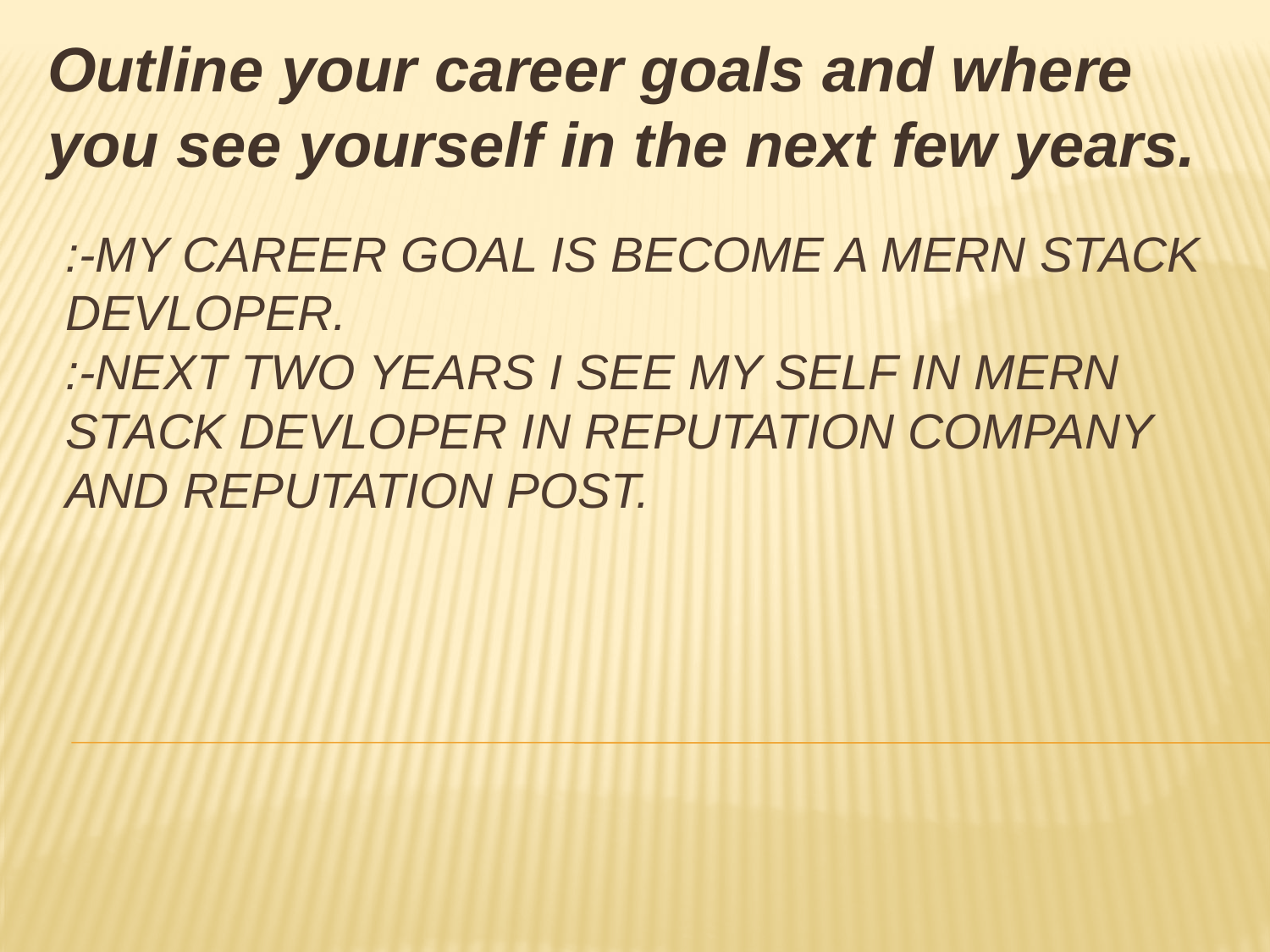

Outline your career goals and where you see yourself in the next few years.
# :-My career goal is become a mern stack devloper. :-Next two years I see my self in mern stack devloper in reputation company and reputation post.